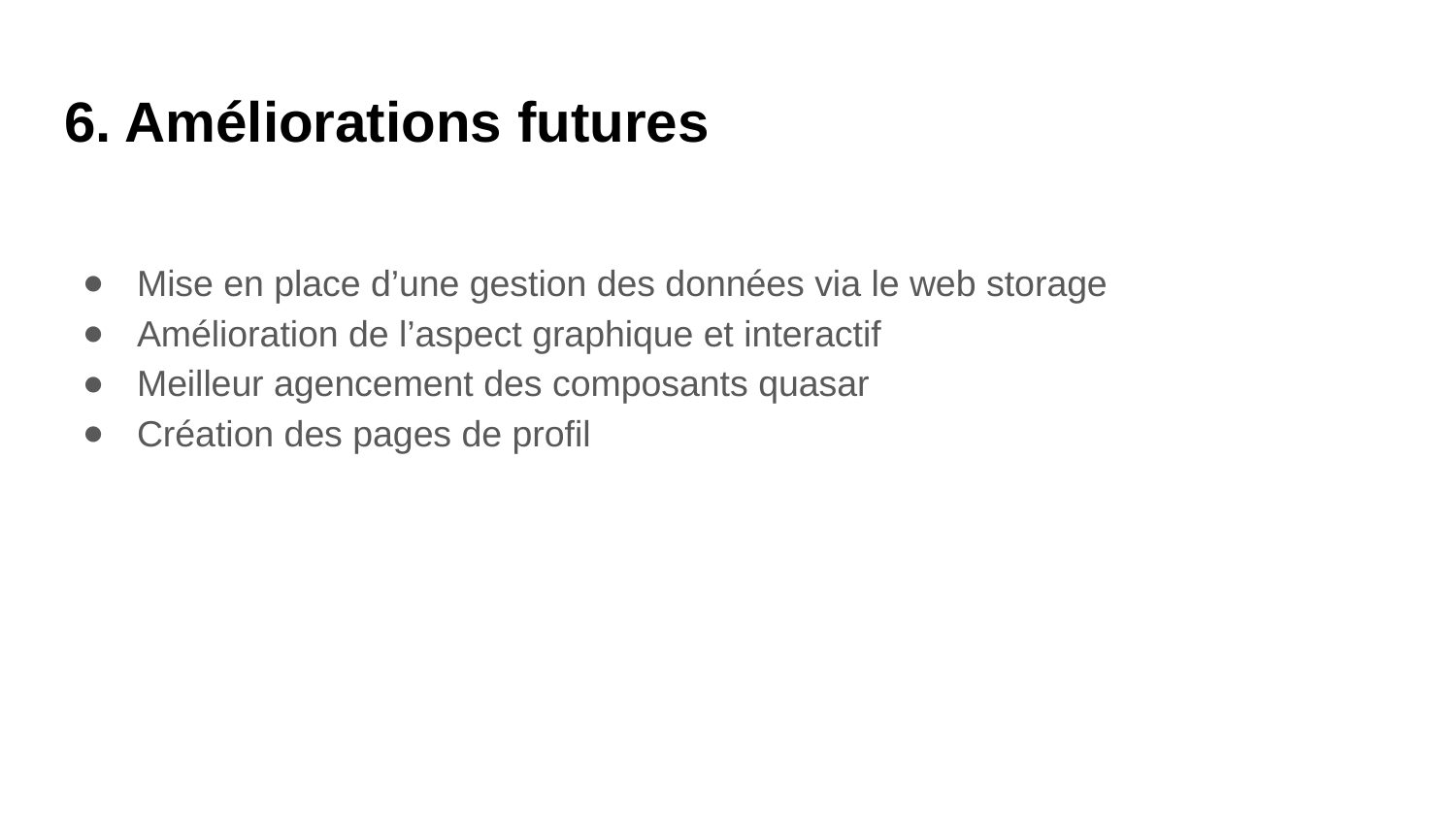

# 6. Améliorations futures
Mise en place d’une gestion des données via le web storage
Amélioration de l’aspect graphique et interactif
Meilleur agencement des composants quasar
Création des pages de profil